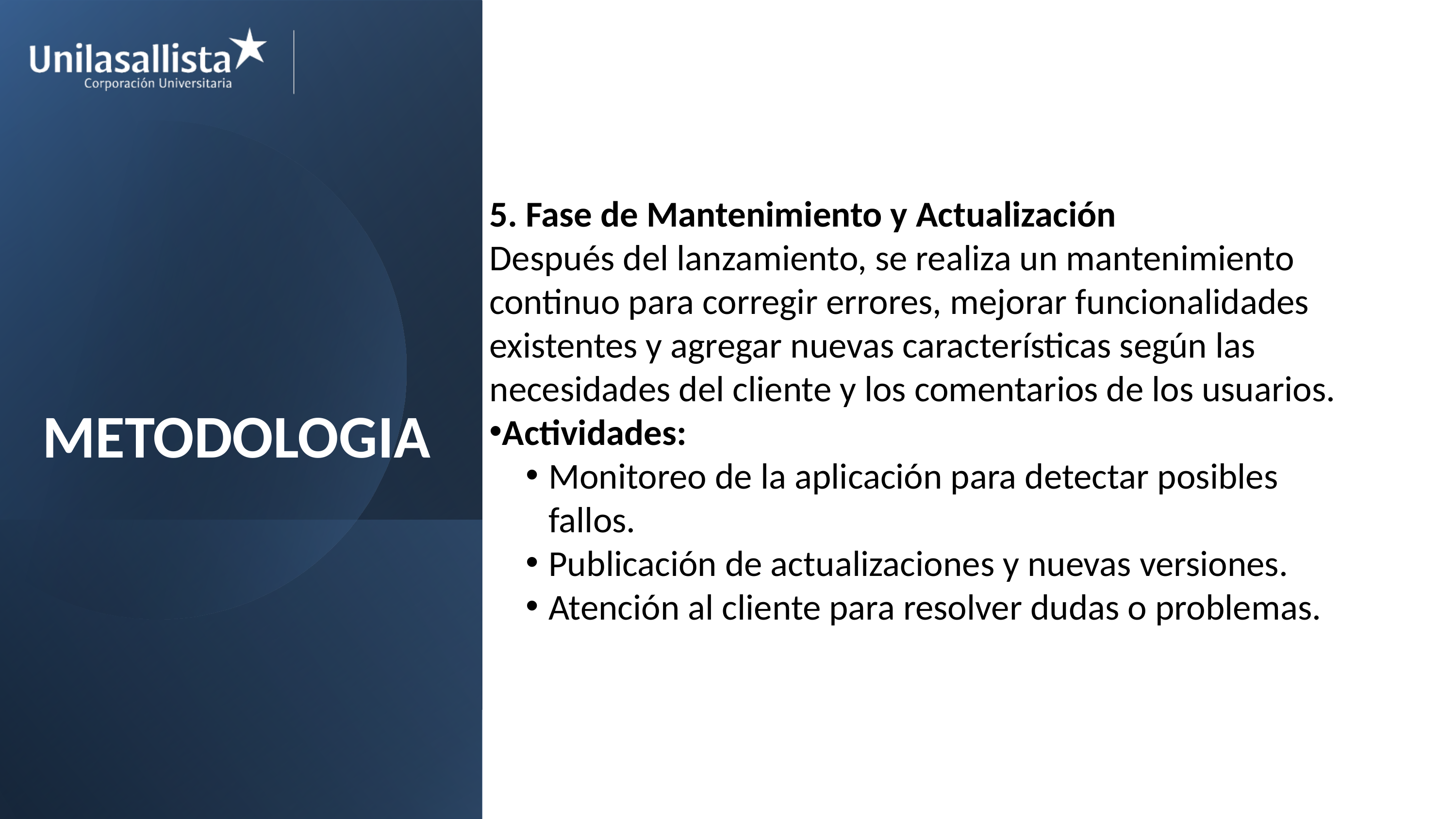

Metodologia
5. Fase de Mantenimiento y Actualización
Después del lanzamiento, se realiza un mantenimiento continuo para corregir errores, mejorar funcionalidades existentes y agregar nuevas características según las necesidades del cliente y los comentarios de los usuarios.
Actividades:
Monitoreo de la aplicación para detectar posibles fallos.
Publicación de actualizaciones y nuevas versiones.
Atención al cliente para resolver dudas o problemas.